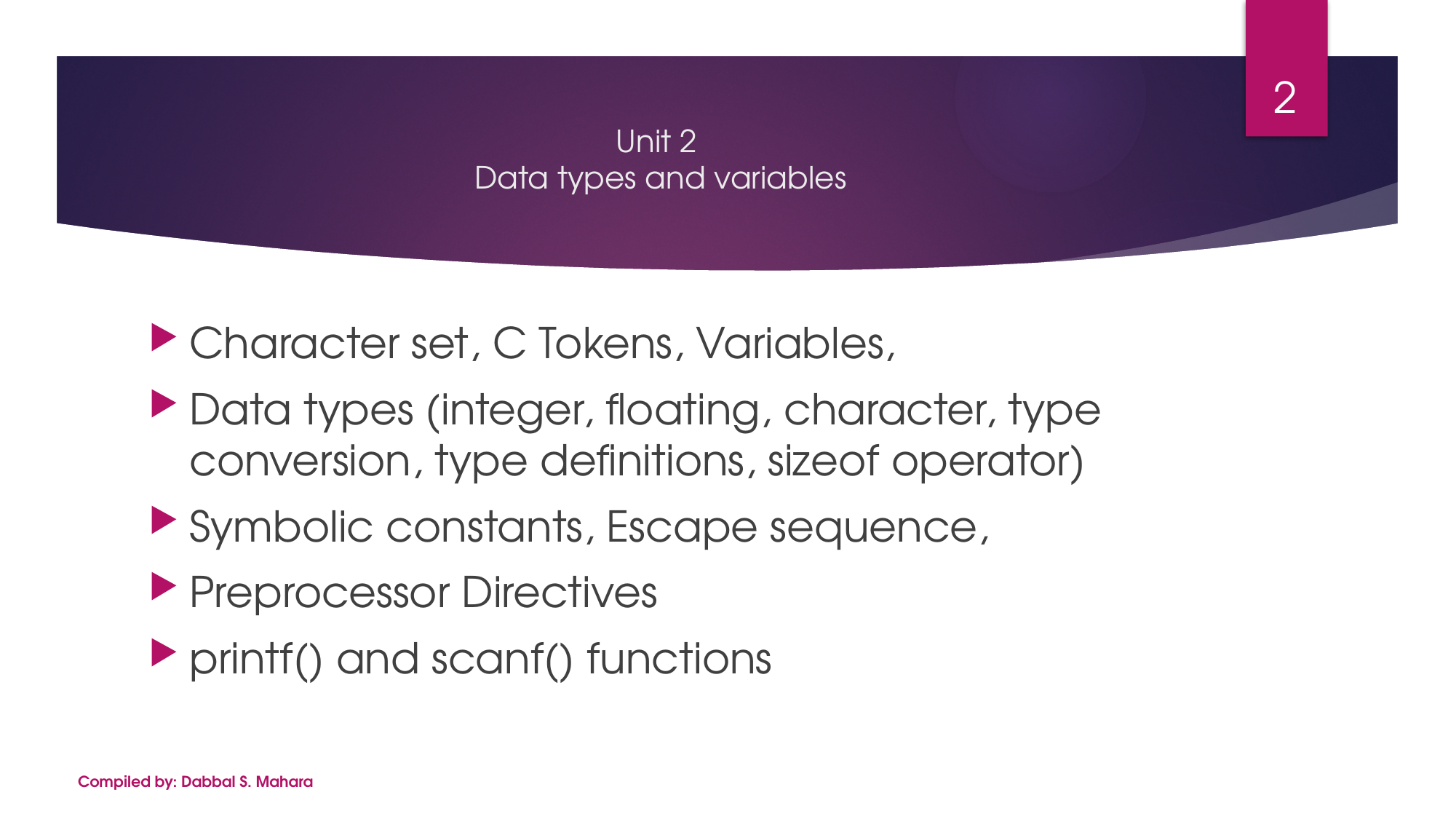

2
# Unit 2 Data types and variables
Character set, C Tokens, Variables,
Data types (integer, floating, character, type conversion, type definitions, sizeof operator)
Symbolic constants, Escape sequence,
Preprocessor Directives
printf() and scanf() functions

Compiled by: Dabbal S. Mahara